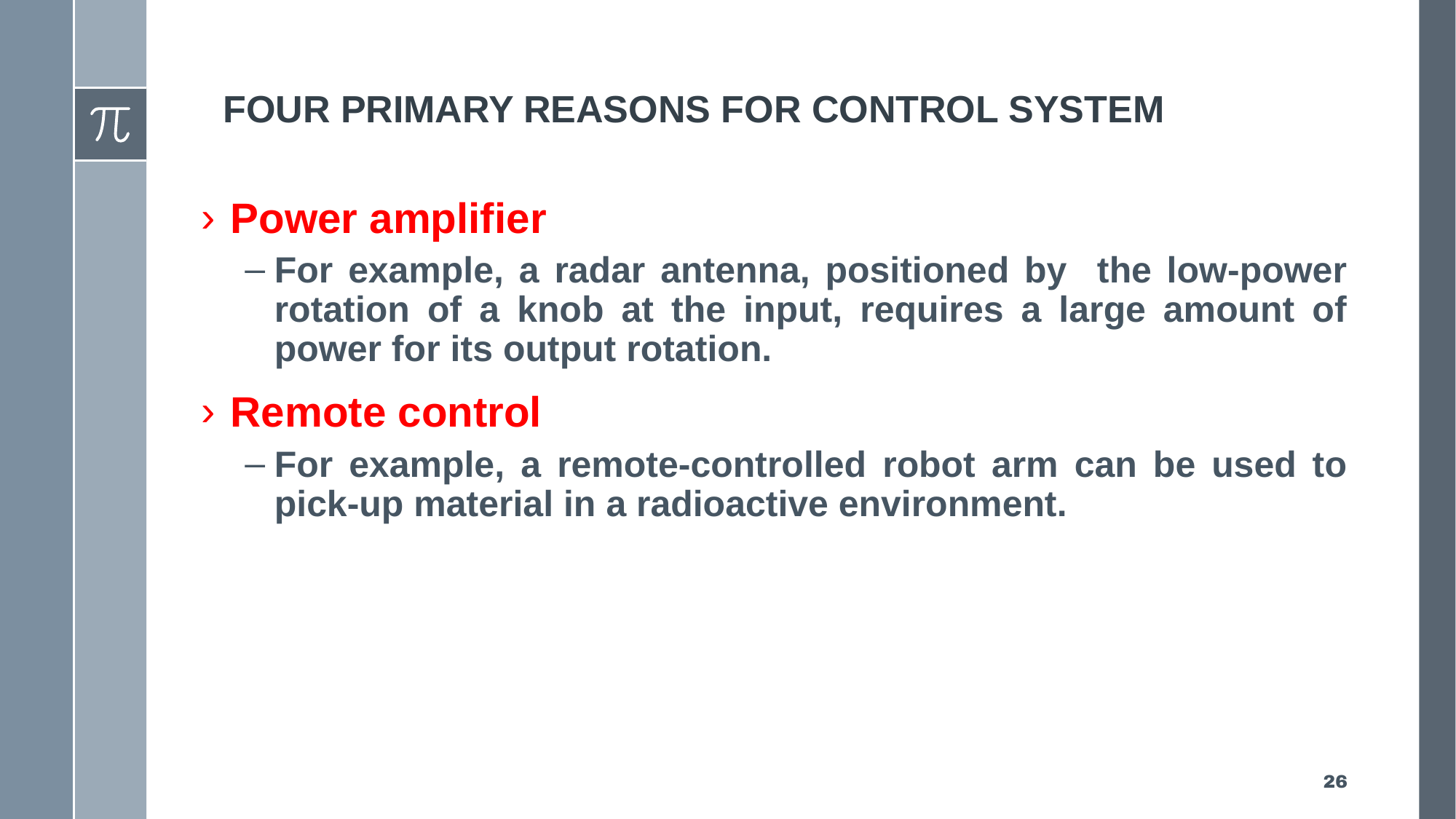

# FOUR PRIMARY REASONS FOR CONTROL SYSTEM
Power amplifier
For example, a radar antenna, positioned by  the low-power rotation of a knob at the input, requires a large amount of power for its output rotation.
Remote control
For example, a remote-controlled robot arm can be used to pick-up material in a radioactive environment.
26